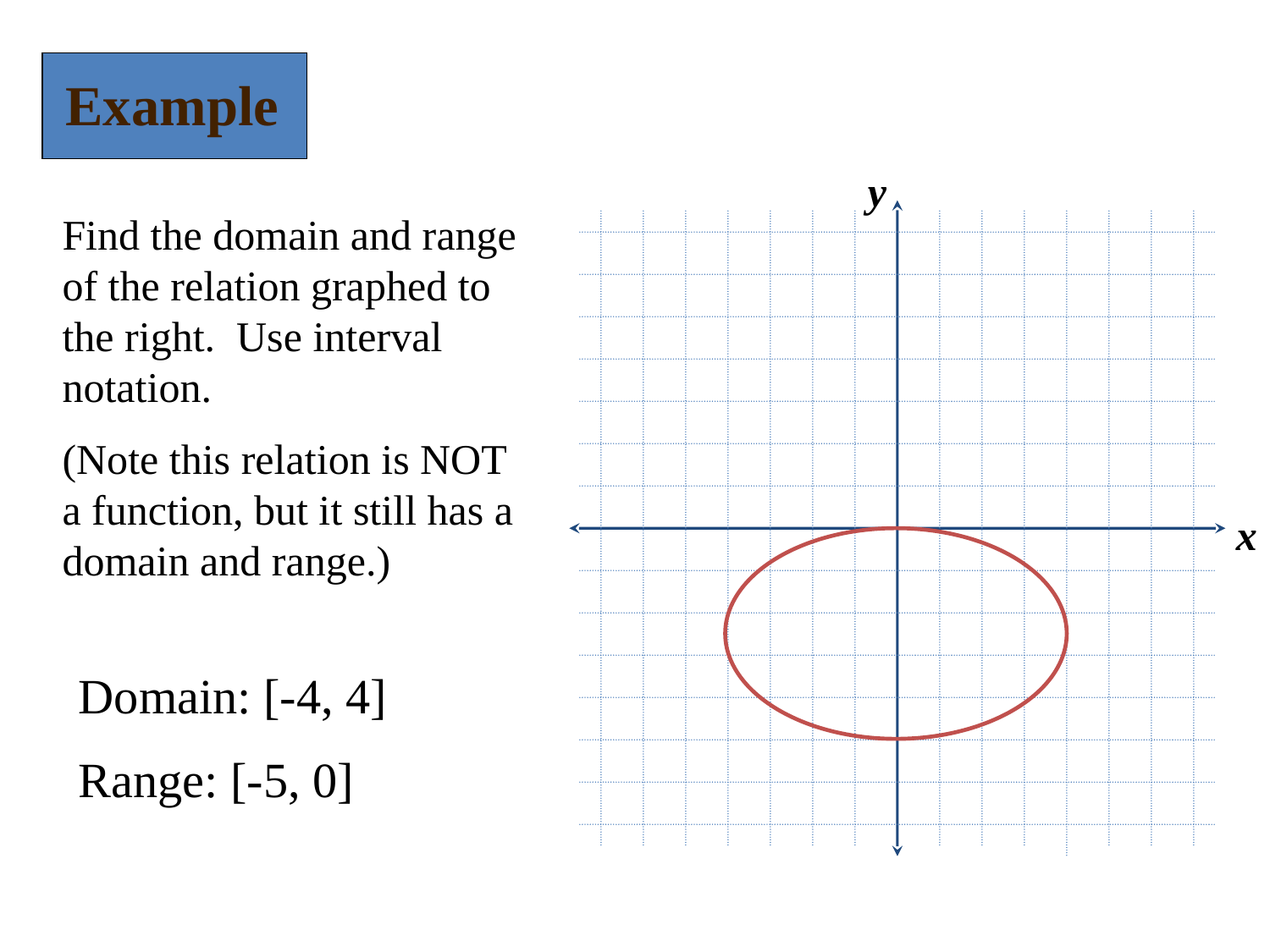

Example
y

x

Find the domain and range of the relation graphed to the right.  Use interval notation.
(Note this relation is NOT a function, but it still has a domain and range.)
Domain: [-4, 4]
Range: [-5, 0]